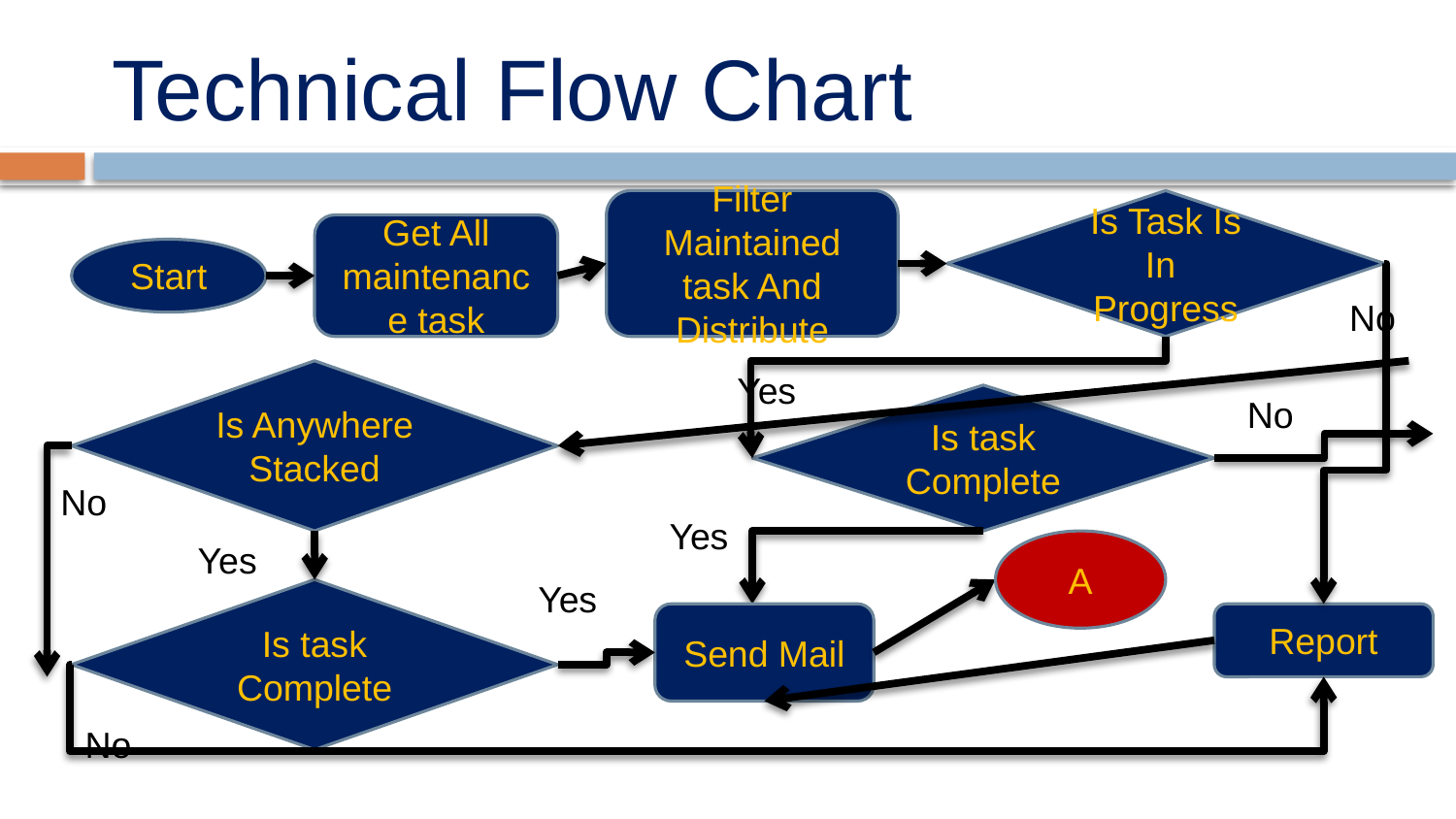

# Technical Flow Chart
Is Task Is In  Progress
Filter Maintained task And Distribute
Get All maintenance task
Start
No
Is Anywhere Stacked
Yes
Is task Complete
No
No
Yes
Yes
A
Yes
Is task Complete
Send Mail
Report
No